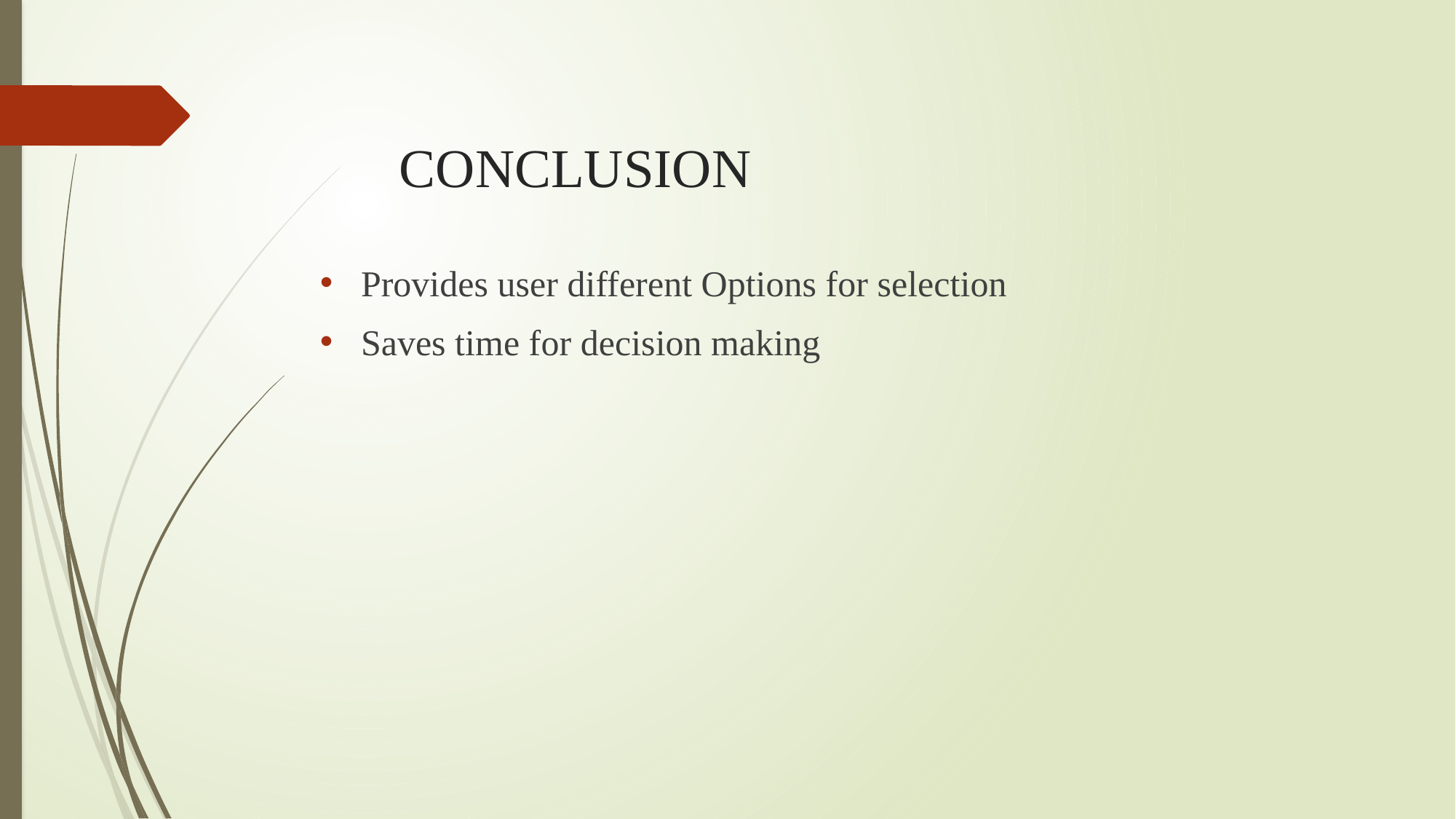

# CONCLUSION
Provides user different Options for selection
Saves time for decision making